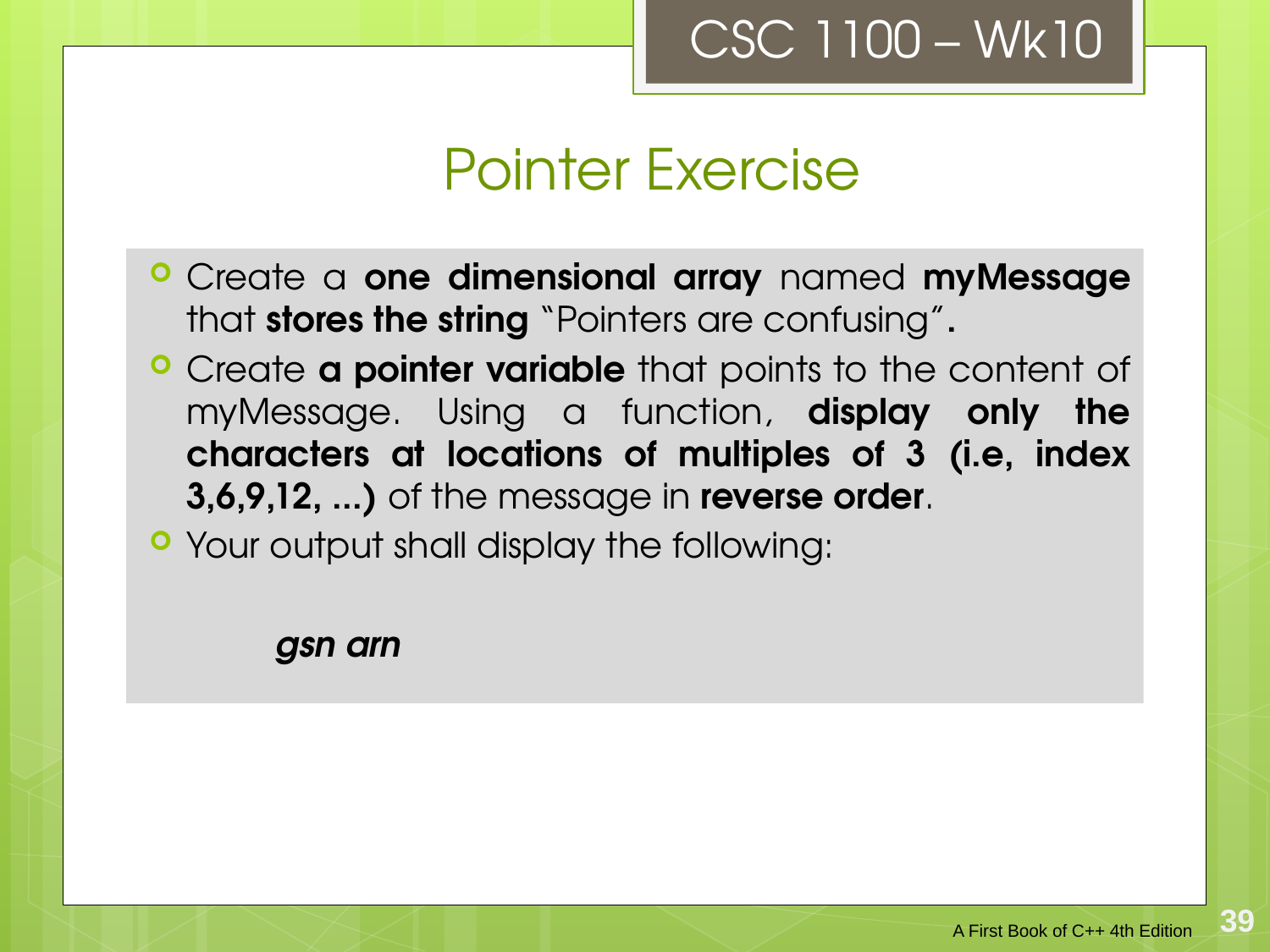

CSC 1100 – Wk10
# Pointer Exercise
Create a one dimensional array named myMessage that stores the string “Pointers are confusing”.
Create a pointer variable that points to the content of myMessage. Using a function, display only the characters at locations of multiples of 3 (i.e, index 3,6,9,12, ...) of the message in reverse order.
Your output shall display the following:

	gsn arn
39
A First Book of C++ 4th Edition